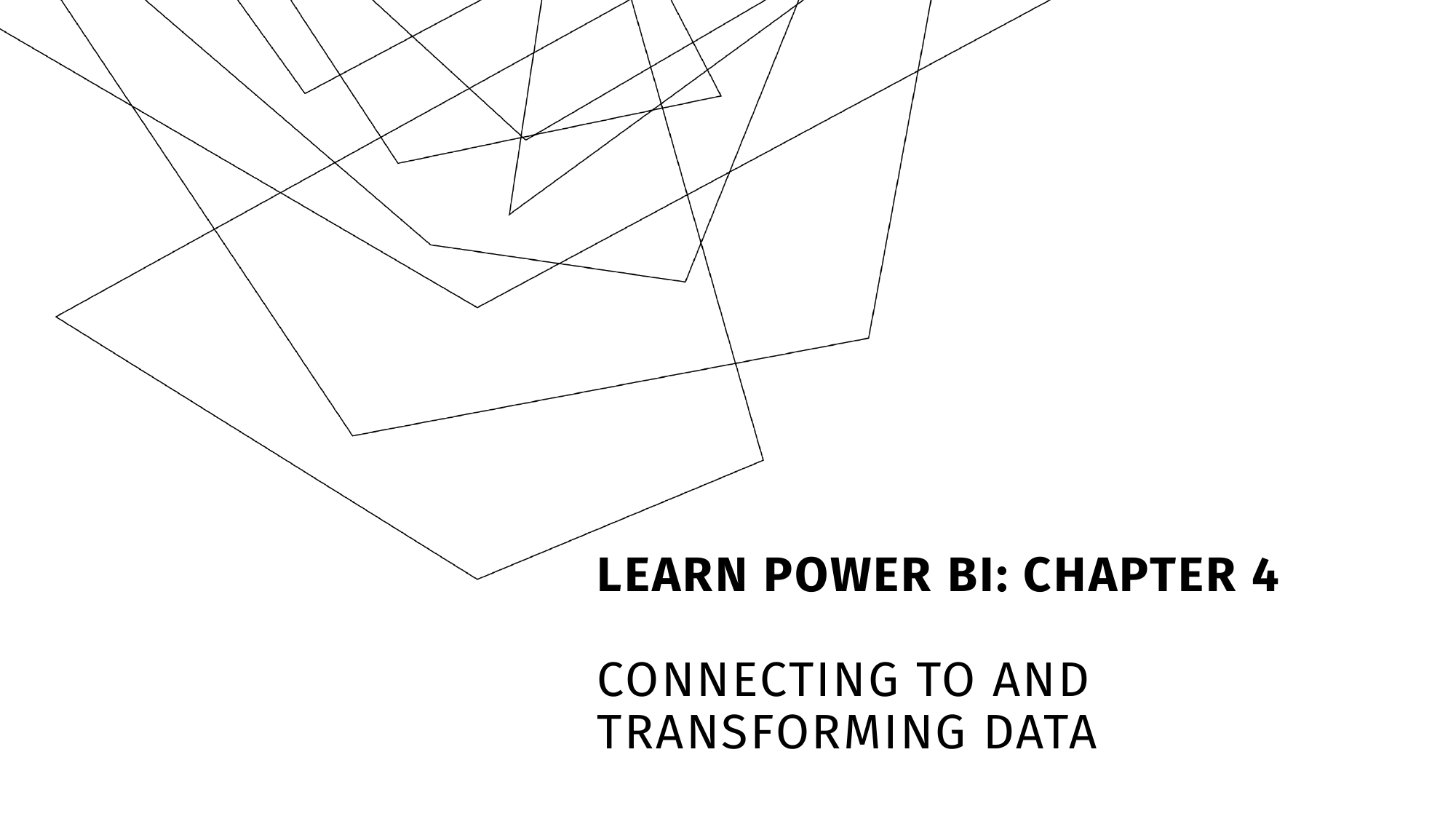

# Learn Power BI: Chapter 4 Connecting to and transforming data